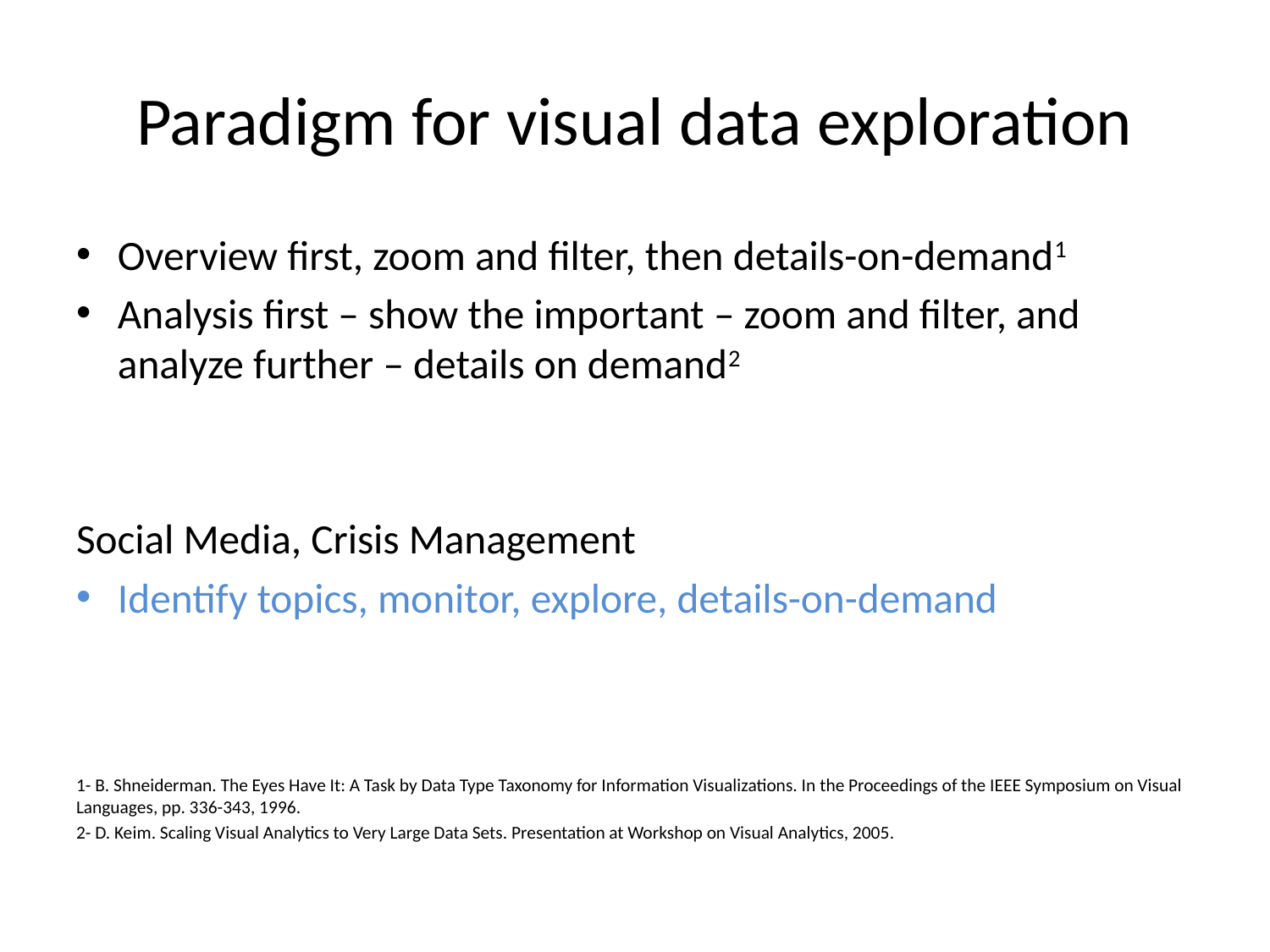

# Paradigm for visual data exploration
Overview first, zoom and filter, then details-on-demand1
Analysis first – show the important – zoom and filter, and analyze further – details on demand2

Social Media, Crisis Management
Identify topics, monitor, explore, details-on-demand

1- B. Shneiderman. The Eyes Have It: A Task by Data Type Taxonomy for Information Visualizations. In the Proceedings of the IEEE Symposium on Visual Languages, pp. 336-343, 1996.
2- D. Keim. Scaling Visual Analytics to Very Large Data Sets. Presentation at Workshop on Visual Analytics, 2005.